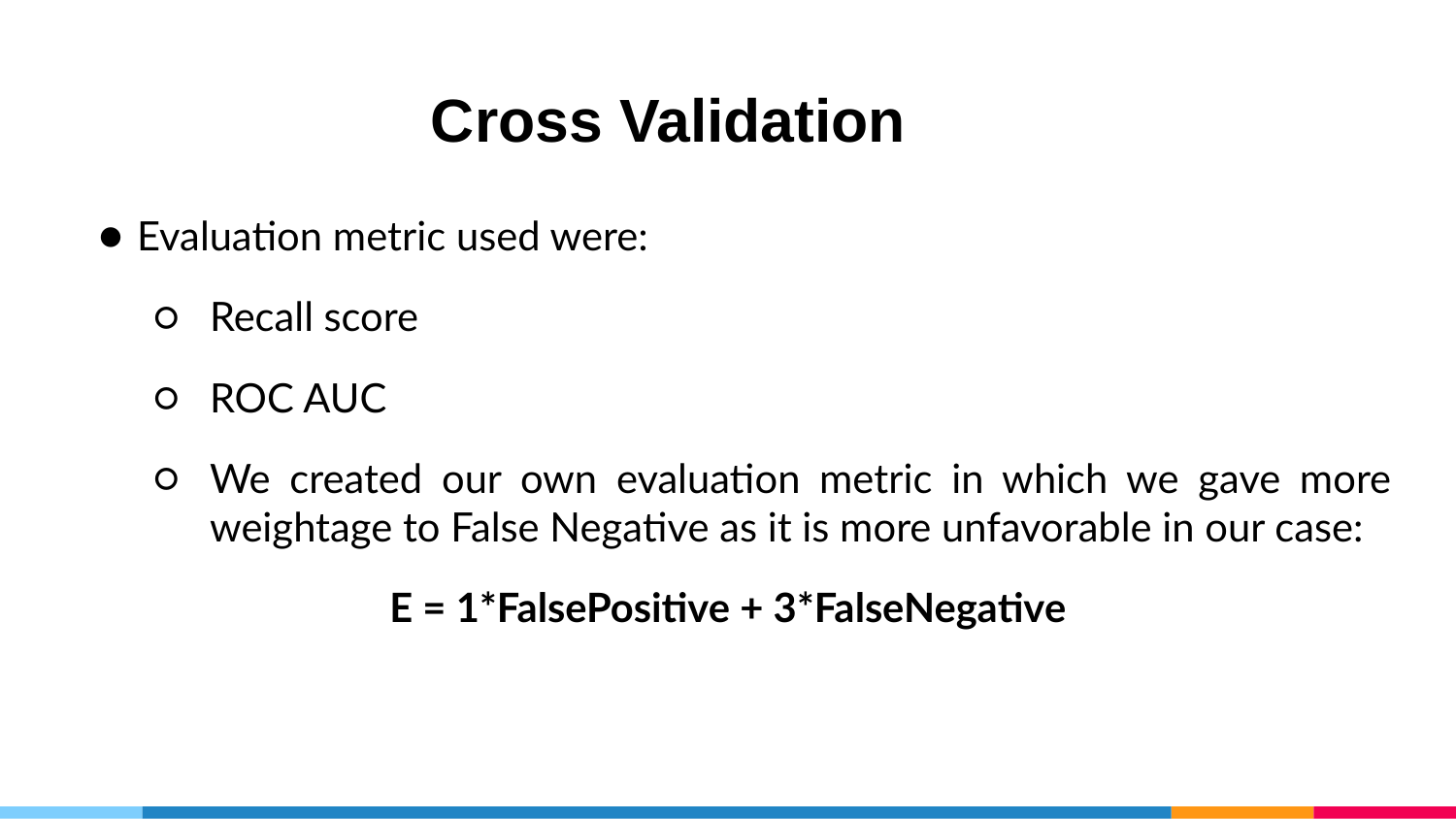

# Cross Validation
Evaluation metric used were:
Recall score
ROC AUC
We created our own evaluation metric in which we gave more weightage to False Negative as it is more unfavorable in our case:
E = 1*FalsePositive + 3*FalseNegative